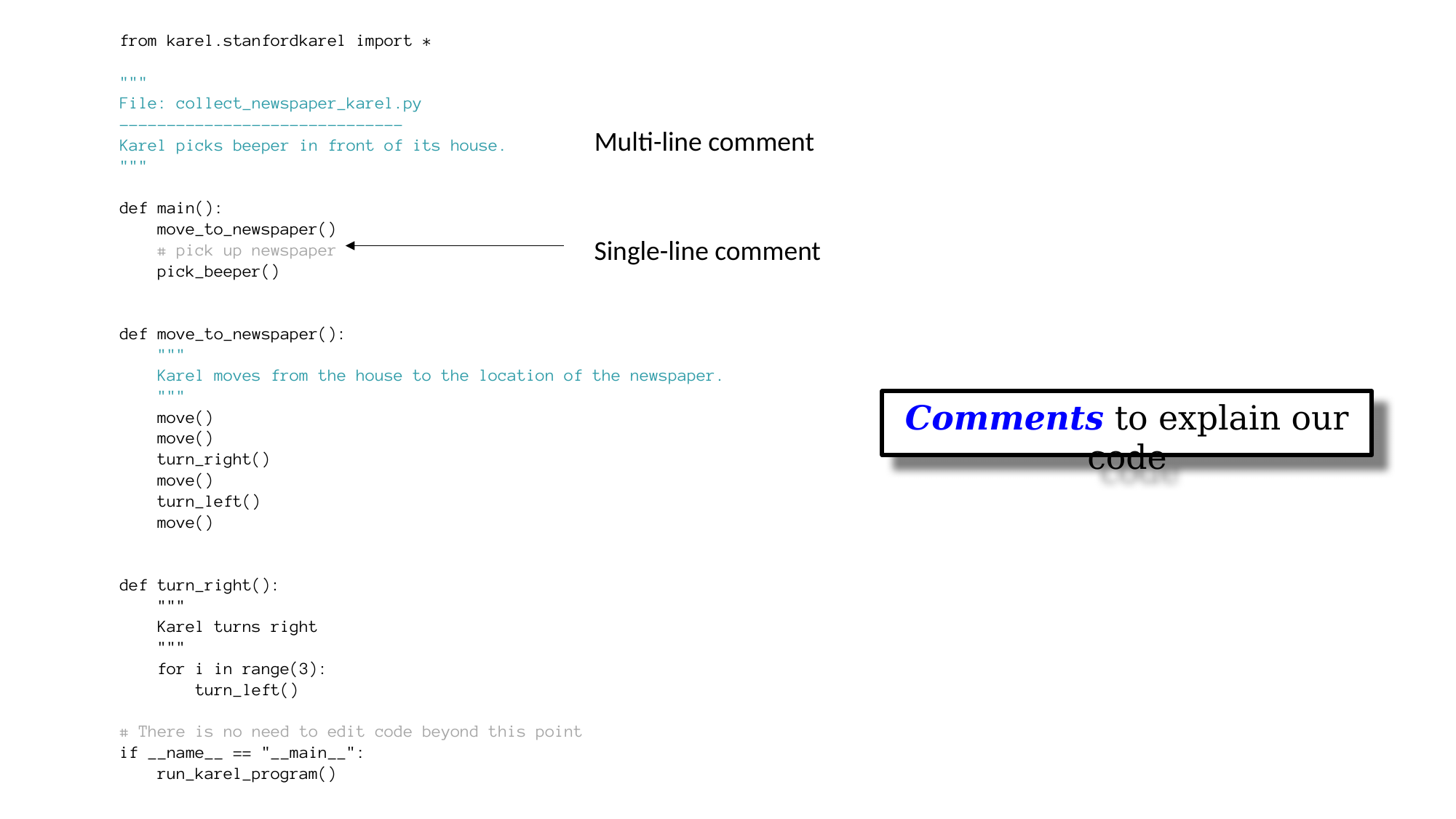

from karel.stanfordkarel import *

"""
File: collect_newspaper_karel.py
------------------------------
Karel picks beeper in front of its house.
"""

def main():
    move_to_newspaper()
    # pick up newspaper
    pick_beeper()

def move_to_newspaper():
    """
    Karel moves from the house to the location of the newspaper.
    """
    move()
    move()
    turn_right()
    move()
    turn_left()
    move()

def turn_right():
    """
    Karel turns right
    """
    for i in range(3):
        turn_left()

# There is no need to edit code beyond this point
if __name__ == "__main__":
    run_karel_program()
Multi-line comment
Single-line comment
Comments to explain our code